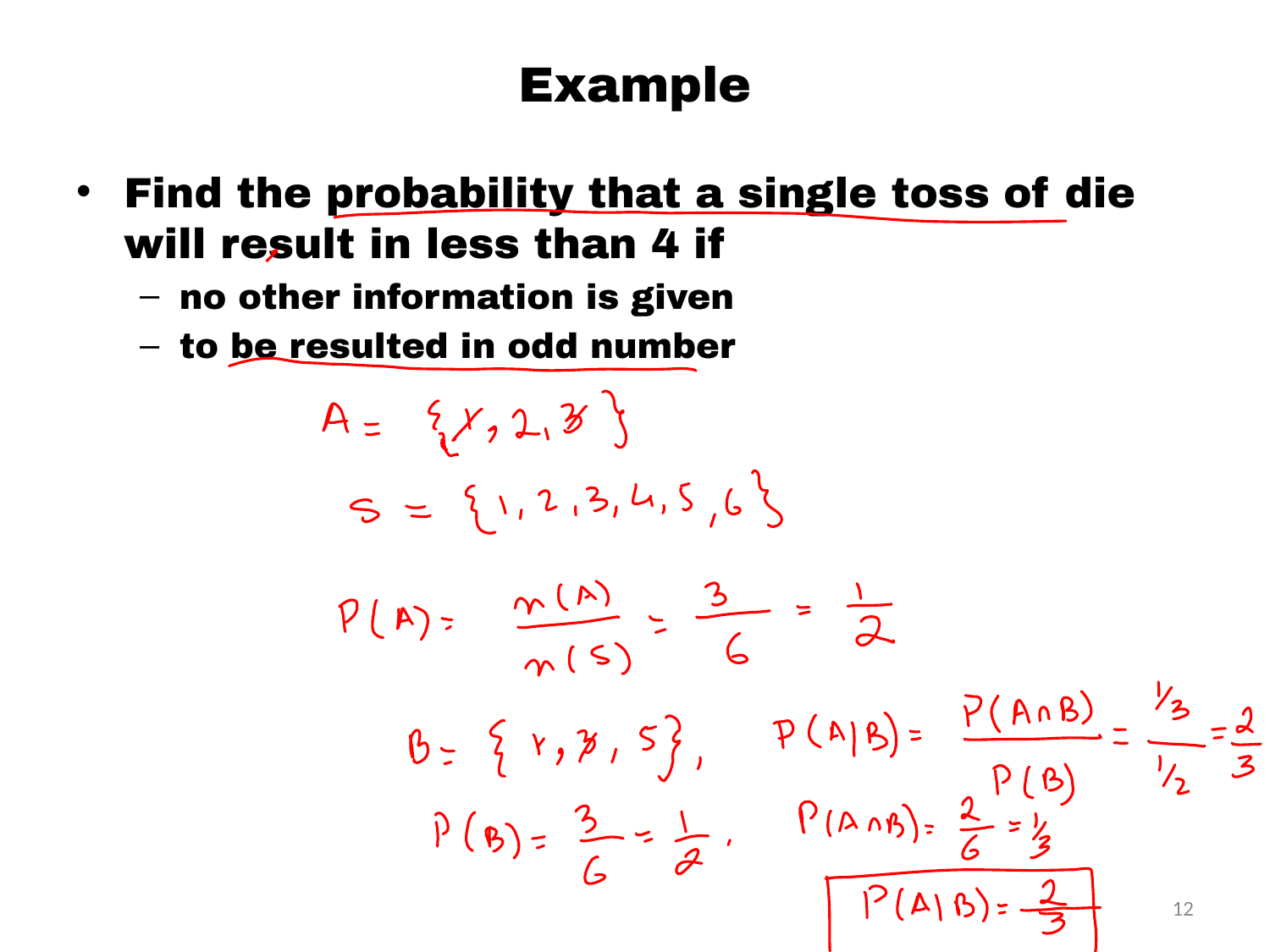

# Example
Find the probability that a single toss of die will result in less than 4 if
no other information is given
to be resulted in odd number
12